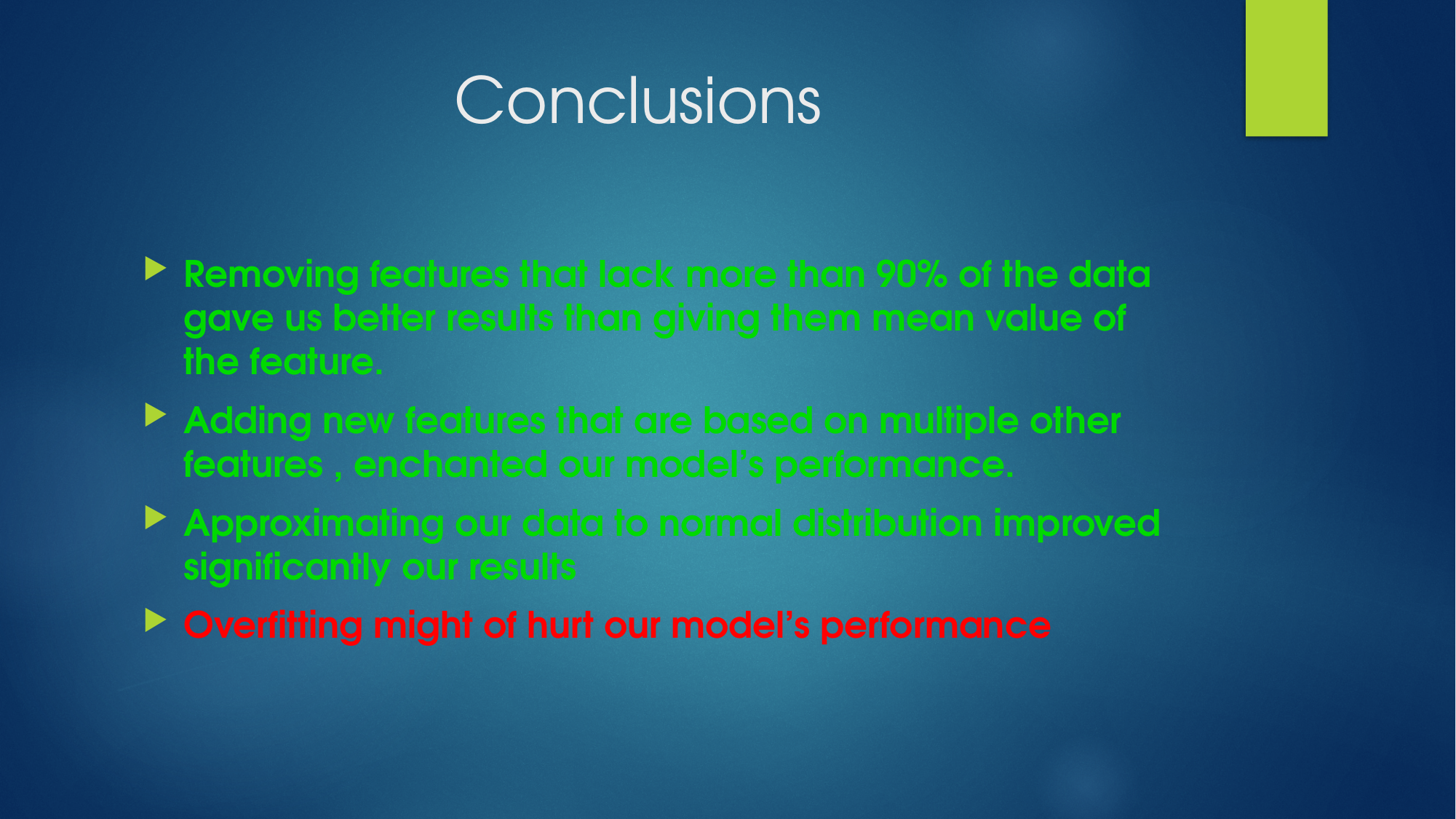

# Conclusions
Removing features that lack more than 90% of the data gave us better results than giving them mean value of the feature.
Adding new features that are based on multiple other features , enchanted our model’s performance.
Approximating our data to normal distribution improved significantly our results
Overfitting might of hurt our model’s performance